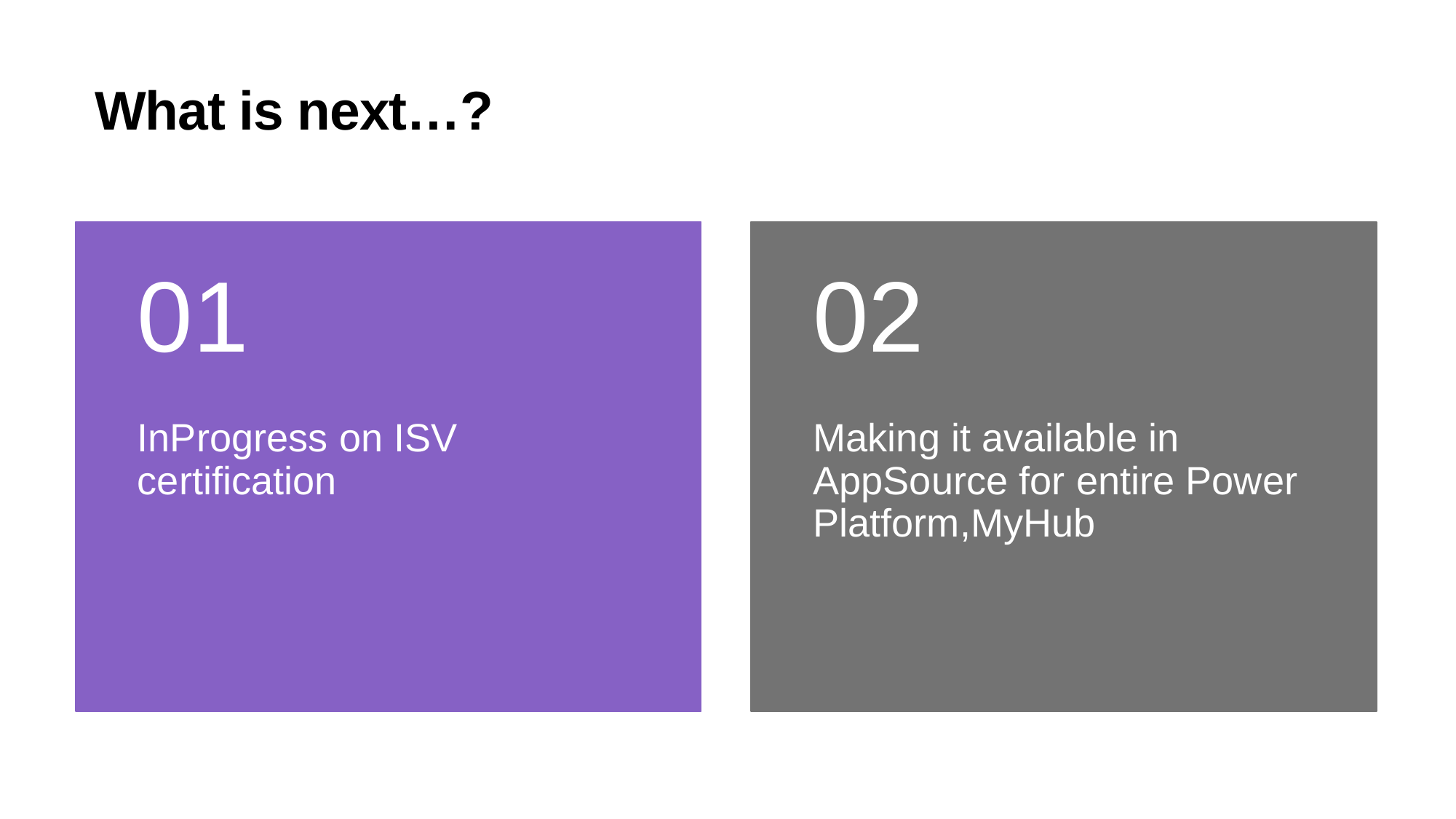

# What is next…?
InProgress on ISV certification
01
Making it available in AppSource for entire Power Platform,MyHub
02